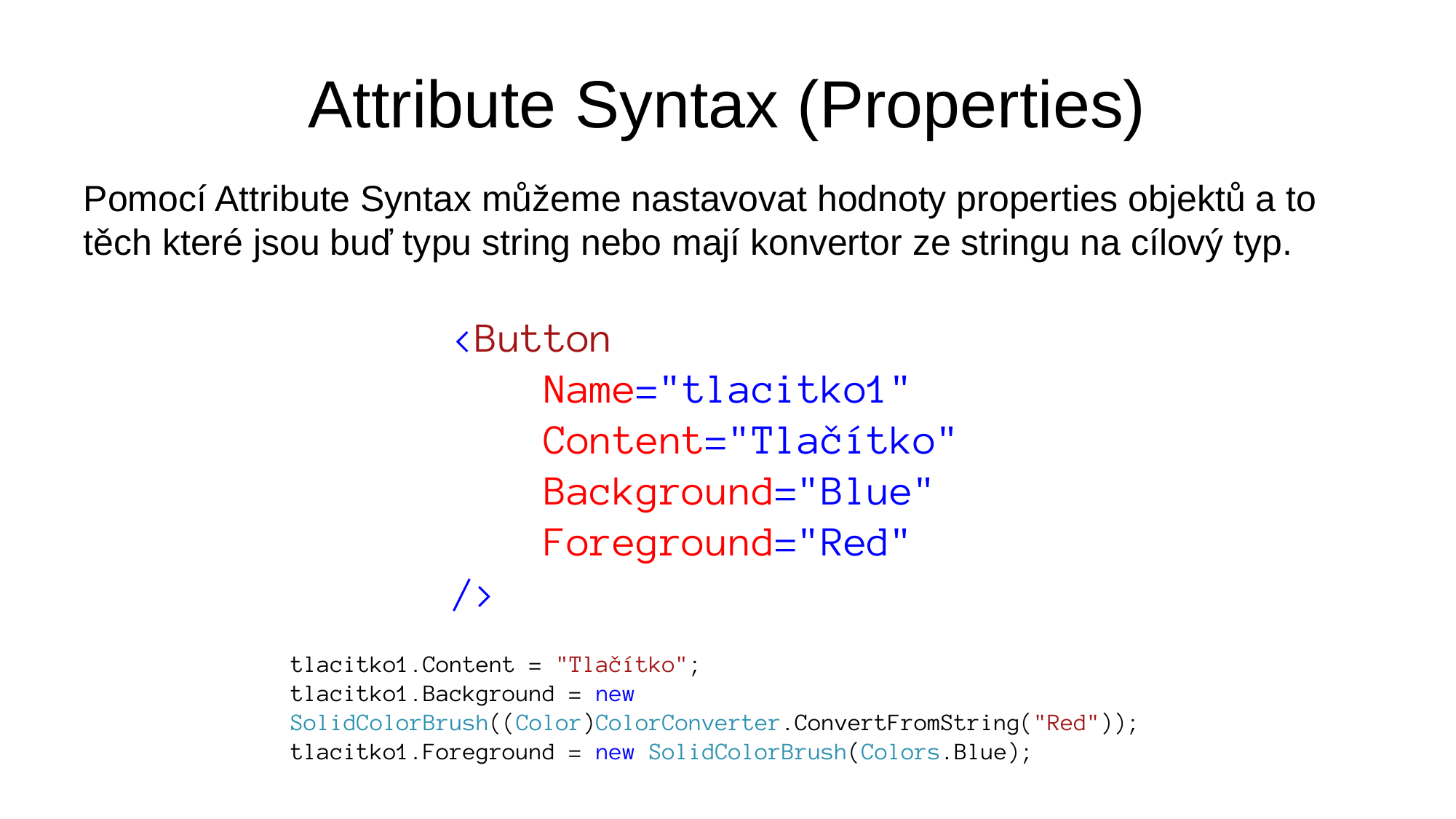

# Attribute Syntax (Properties)
Pomocí Attribute Syntax můžeme nastavovat hodnoty properties objektů a to těch které jsou buď typu string nebo mají konvertor ze stringu na cílový typ.

<Button
    Name="tlacitko1"
    Content="Tlačítko"
    Background="Blue"
    Foreground="Red"
/>
tlacitko1.Content = "Tlačítko";
tlacitko1.Background = new SolidColorBrush((Color)ColorConverter.ConvertFromString("Red"));
tlacitko1.Foreground = new SolidColorBrush(Colors.Blue);